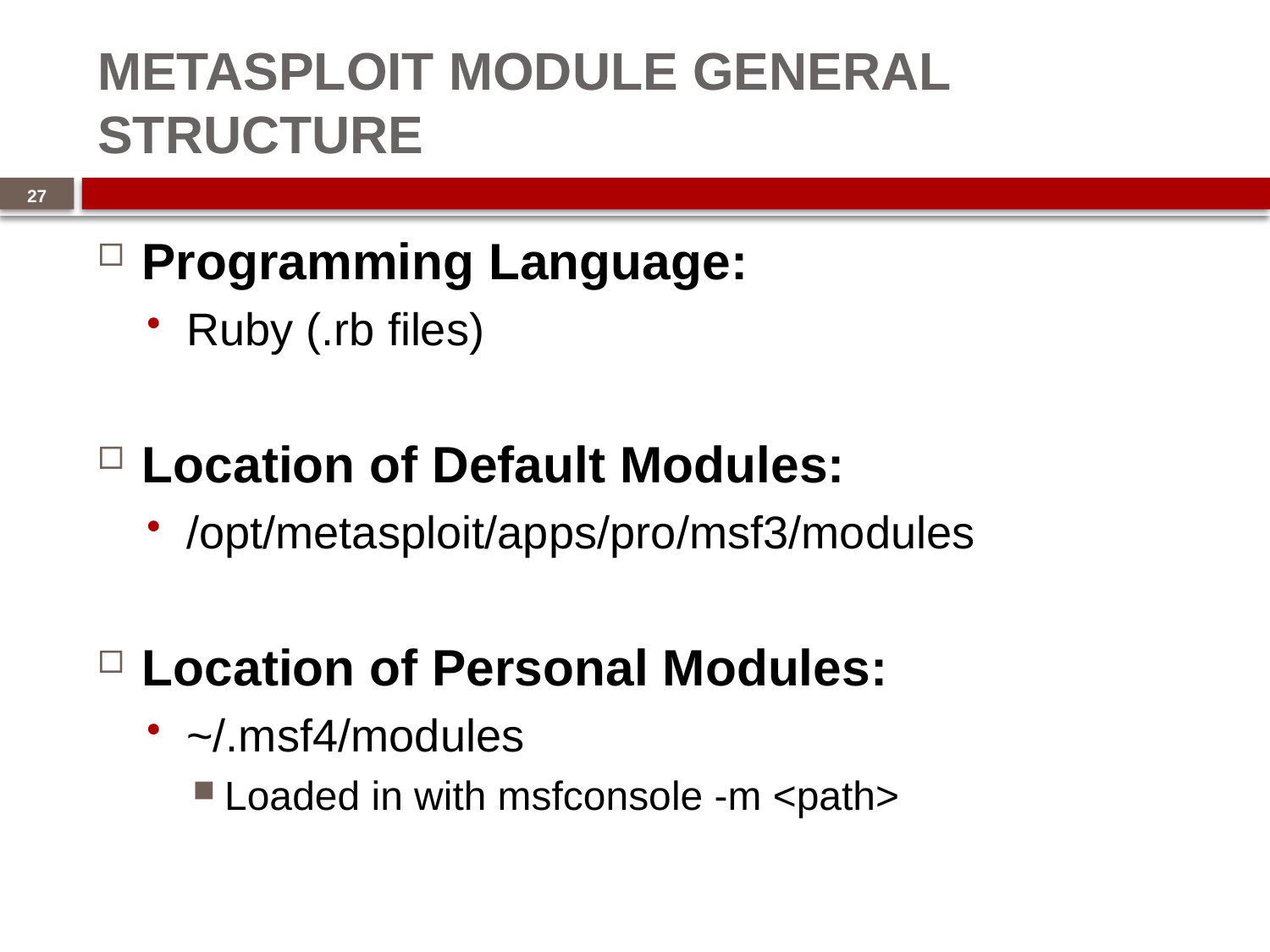

# Metasploit Module General Structure
27
Programming Language:
Ruby (.rb files)

Location of Default Modules:
/opt/metasploit/apps/pro/msf3/modules

Location of Personal Modules:
~/.msf4/modules
Loaded in with msfconsole -m <path>